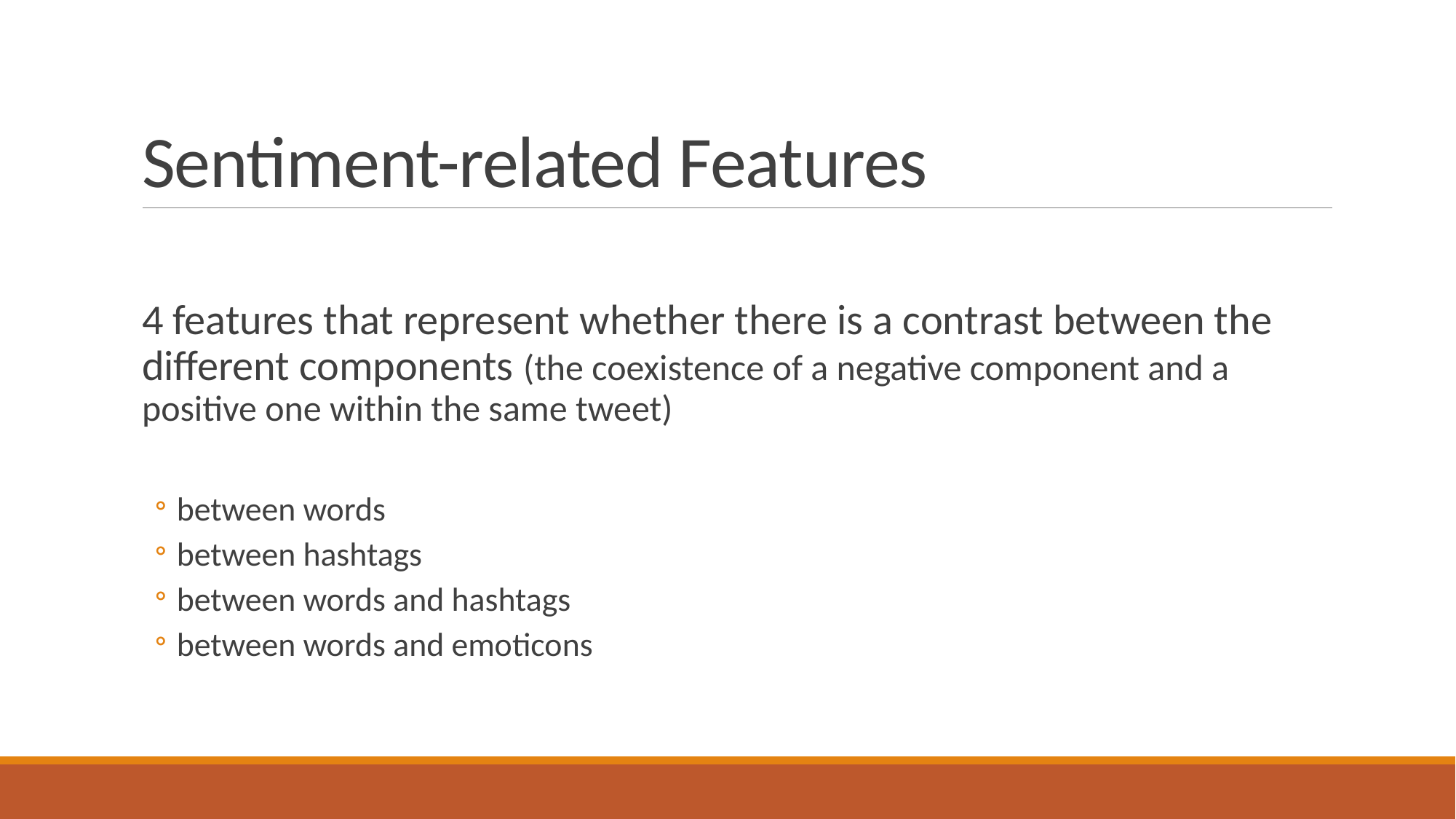

# Sentiment-related Features

4 features that represent whether there is a contrast between the different components (the coexistence of a negative component and a positive one within the same tweet)

between words
between hashtags
between words and hashtags
between words and emoticons